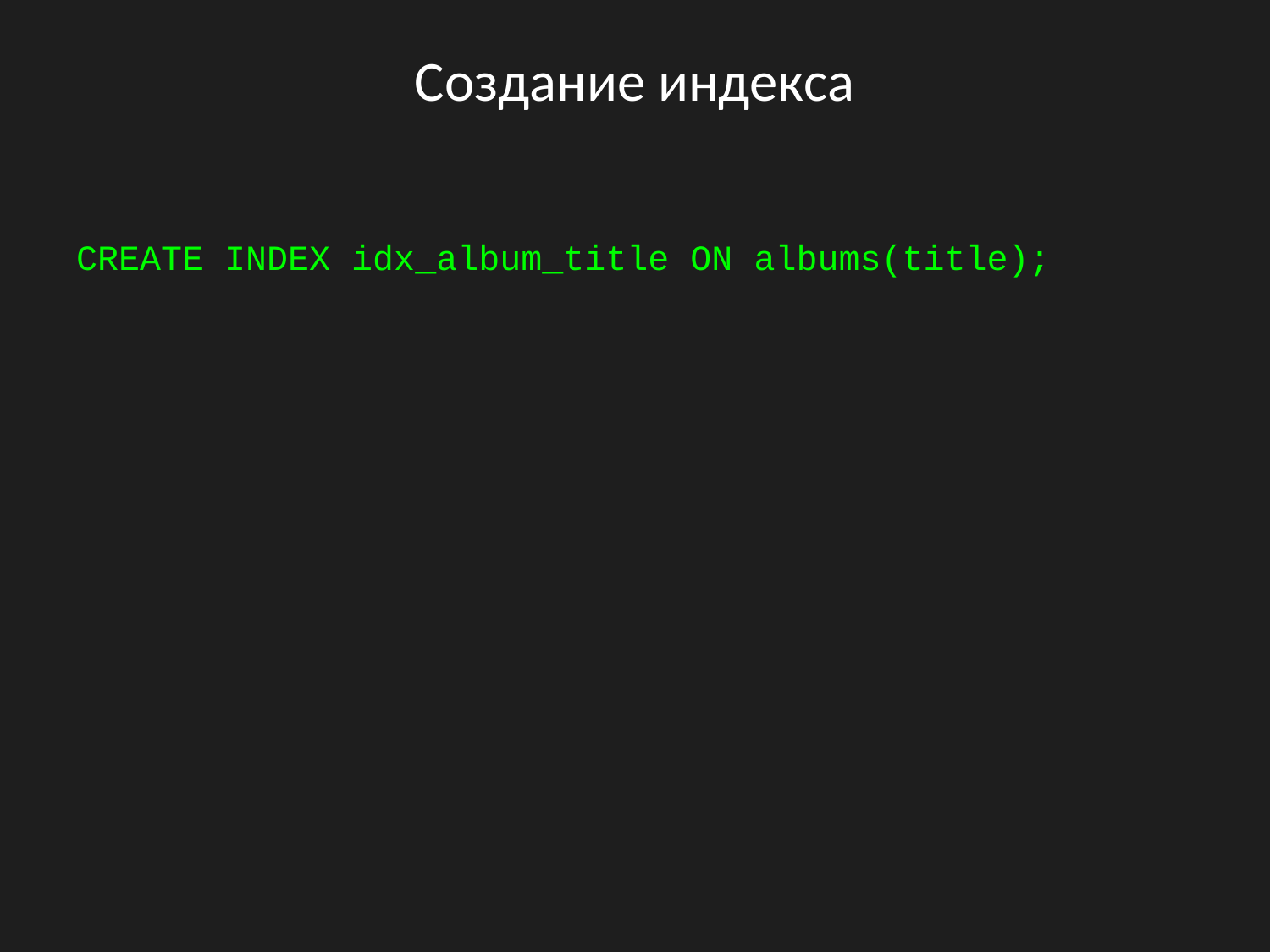

Создание индекса
#

CREATE INDEX idx_album_title ON albums(title);